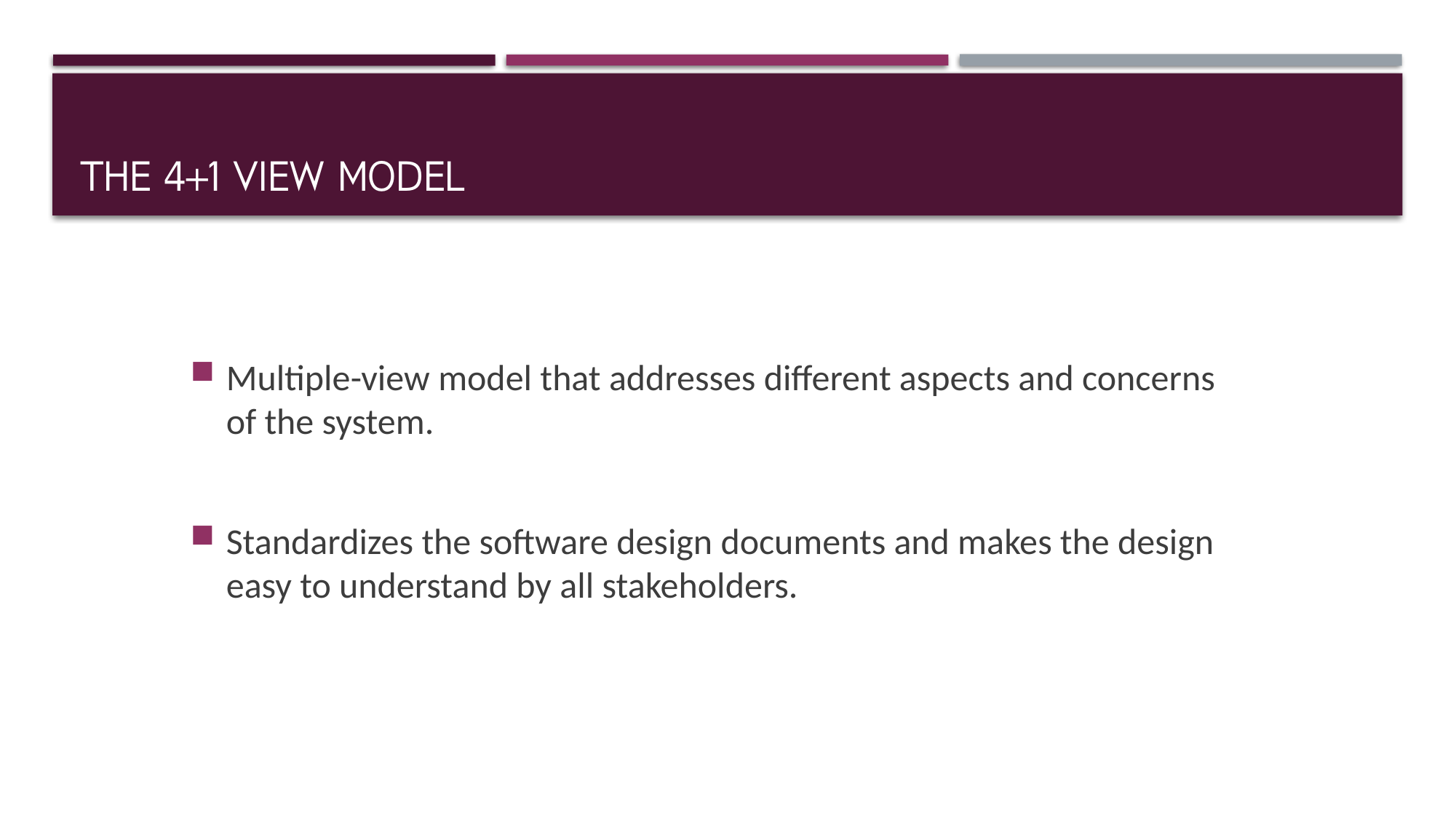

# The 4+1 view model
Multiple-view model that addresses different aspects and concerns of the system.

Standardizes the software design documents and makes the design easy to understand by all stakeholders.